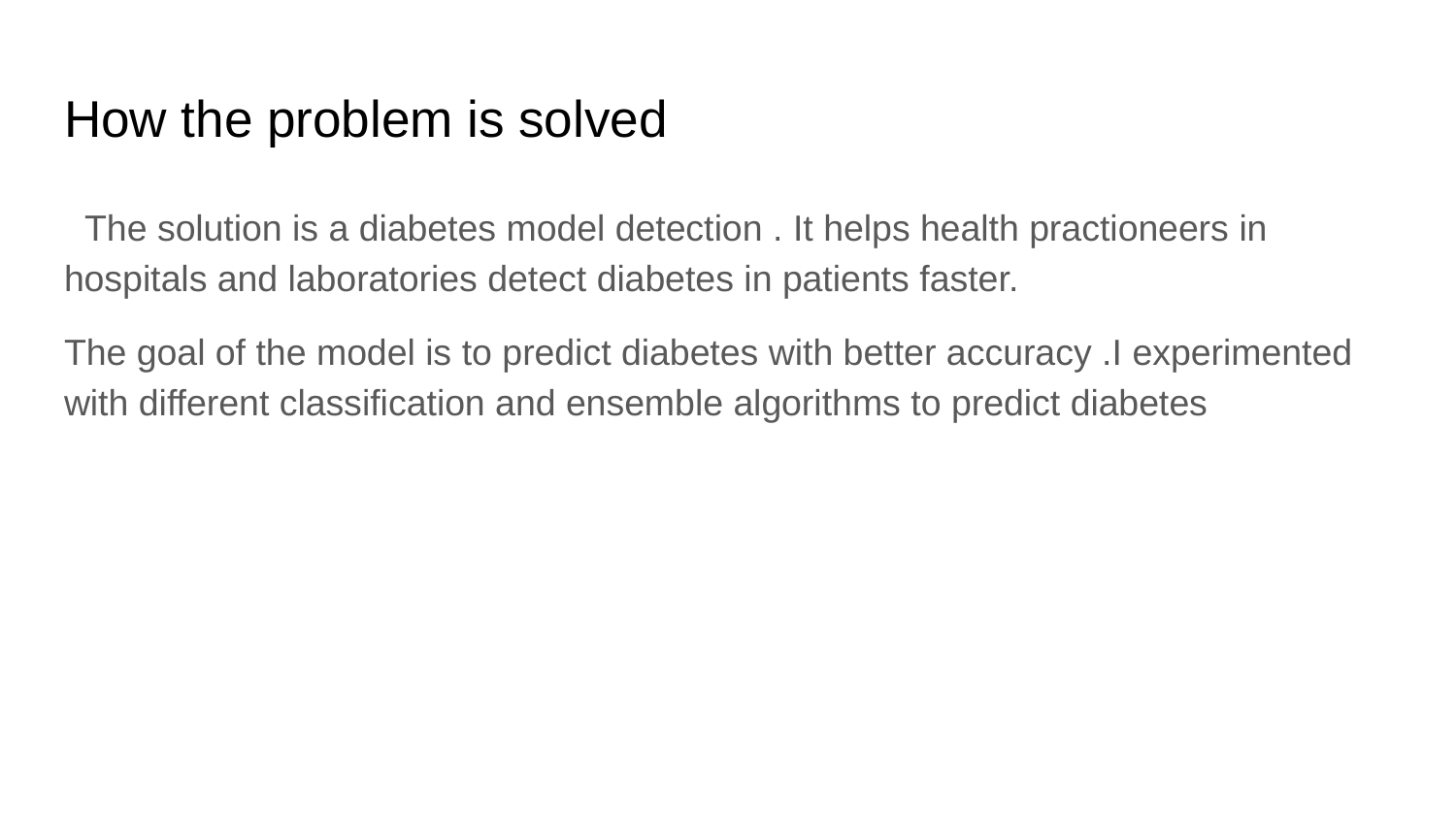

# How the problem is solved
  The solution is a diabetes model detection . It helps health practioneers in hospitals and laboratories detect diabetes in patients faster.
The goal of the model is to predict diabetes with better accuracy .I experimented with different classification and ensemble algorithms to predict diabetes